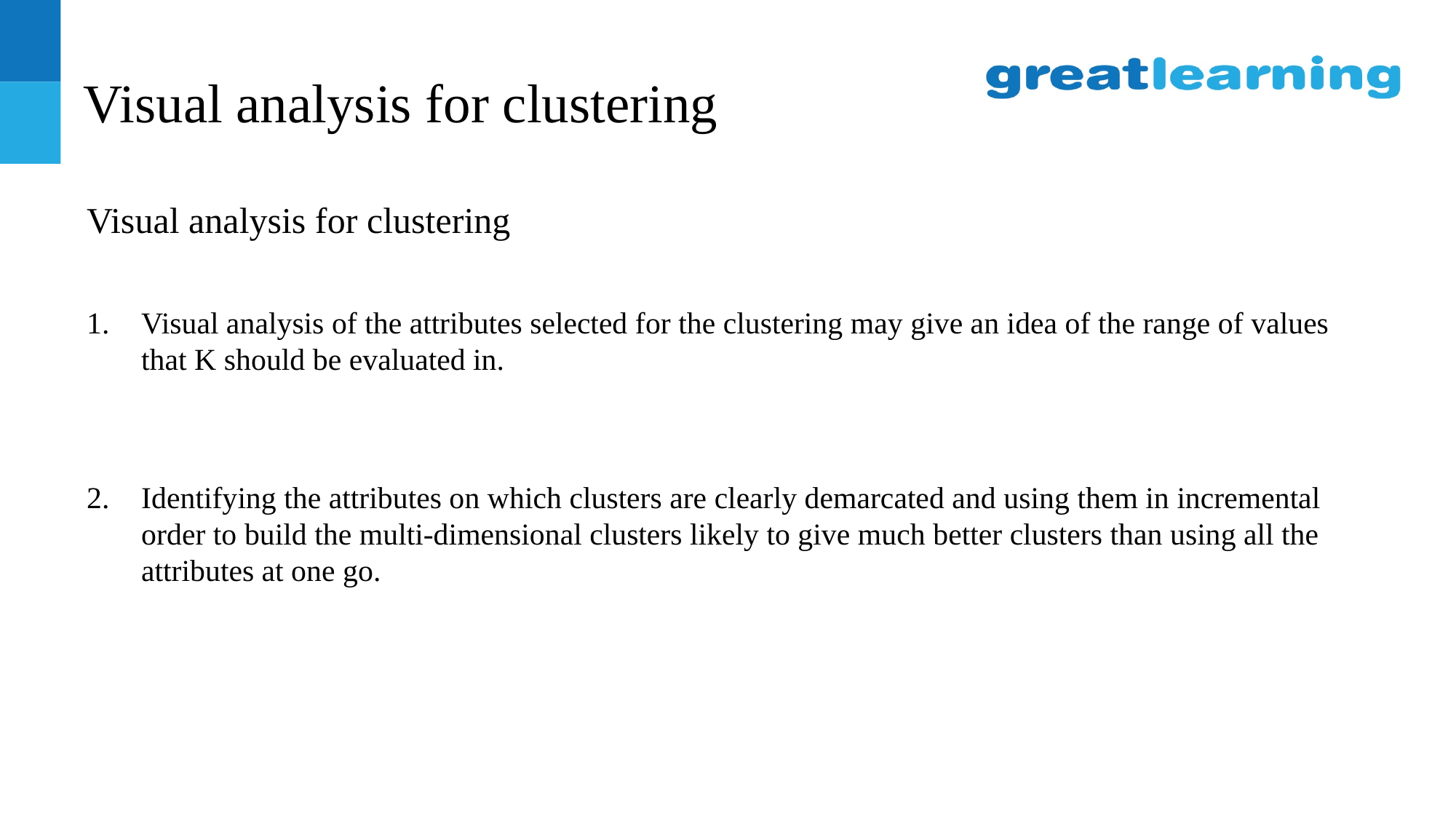

# Visual analysis for clustering
Visual analysis for clustering

Visual analysis of the attributes selected for the clustering may give an idea of the range of values that K should be evaluated in.

Identifying the attributes on which clusters are clearly demarcated and using them in incremental order to build the multi-dimensional clusters likely to give much better clusters than using all the attributes at one go.